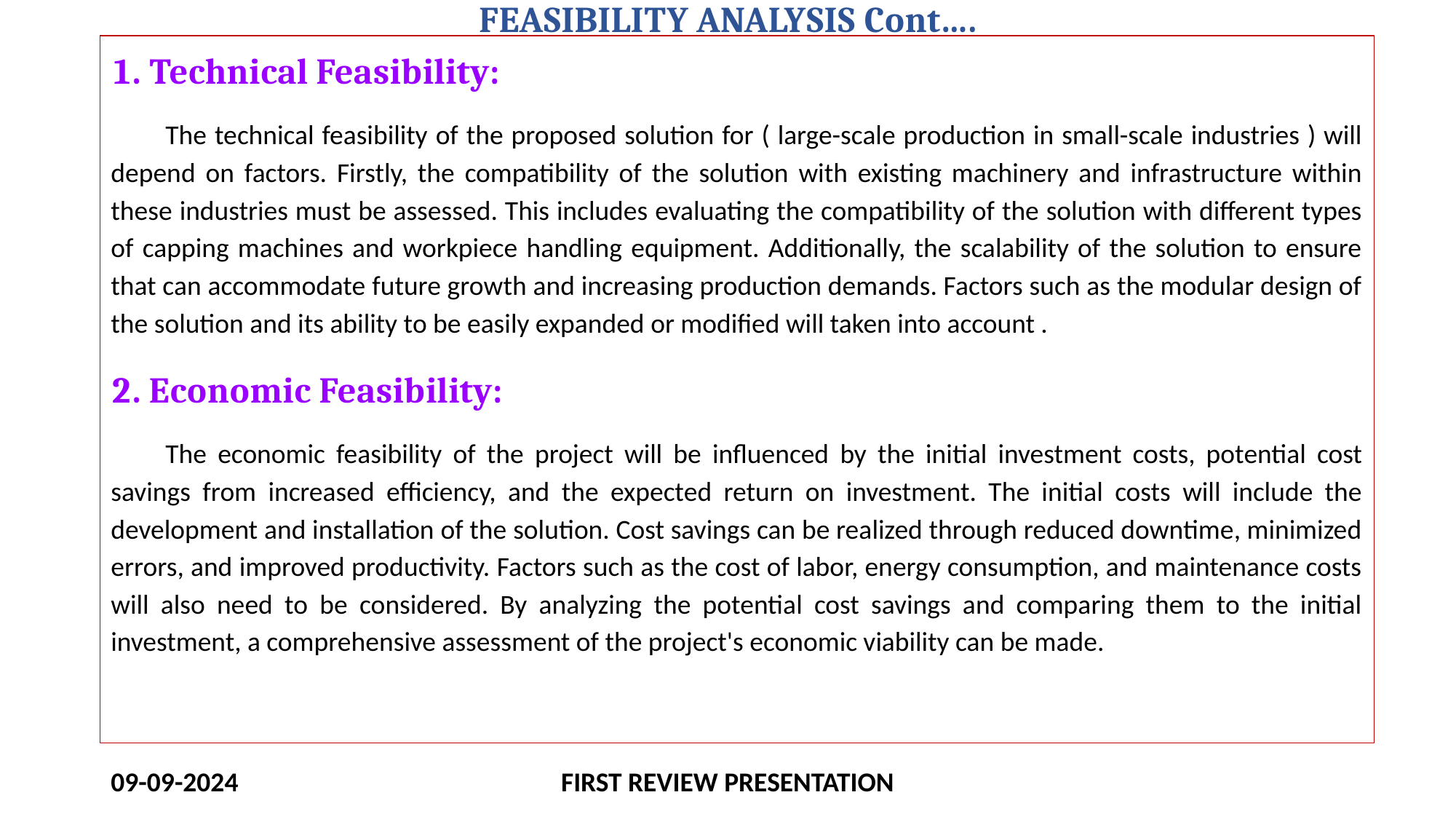

# FEASIBILITY ANALYSIS Cont….
1. Technical Feasibility:
The technical feasibility of the proposed solution for ( large-scale production in small-scale industries ) will depend on factors. Firstly, the compatibility of the solution with existing machinery and infrastructure within these industries must be assessed. This includes evaluating the compatibility of the solution with different types of capping machines and workpiece handling equipment. Additionally, the scalability of the solution to ensure that can accommodate future growth and increasing production demands. Factors such as the modular design of the solution and its ability to be easily expanded or modified will taken into account .
2. Economic Feasibility:
The economic feasibility of the project will be influenced by the initial investment costs, potential cost savings from increased efficiency, and the expected return on investment. The initial costs will include the development and installation of the solution. Cost savings can be realized through reduced downtime, minimized errors, and improved productivity. Factors such as the cost of labor, energy consumption, and maintenance costs will also need to be considered. By analyzing the potential cost savings and comparing them to the initial investment, a comprehensive assessment of the project's economic viability can be made.

09-09-2024
FIRST REVIEW PRESENTATION
10